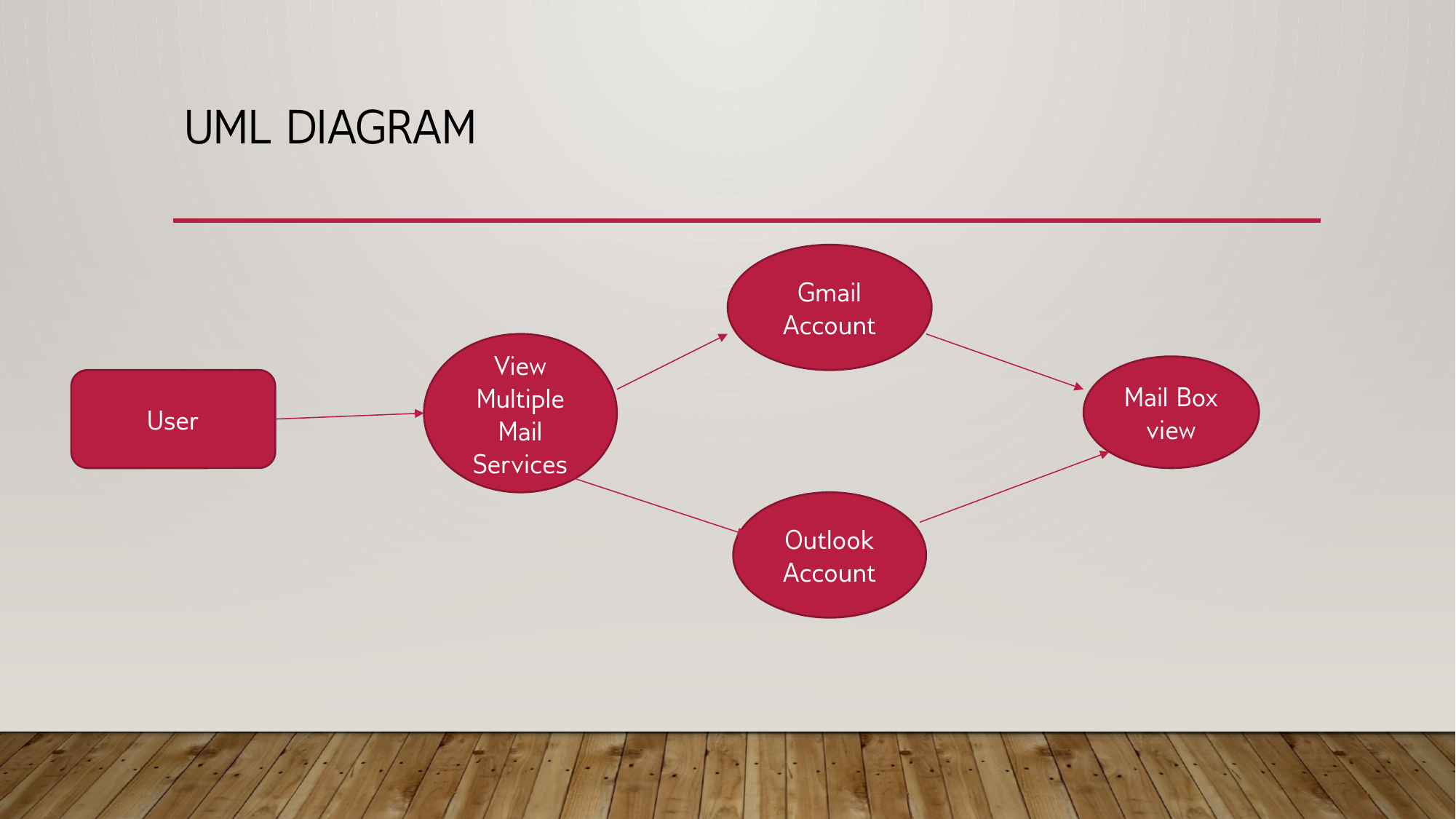

# UML Diagram
Gmail Account
View Multiple Mail Services
Mail Box view
User
Outlook
Account